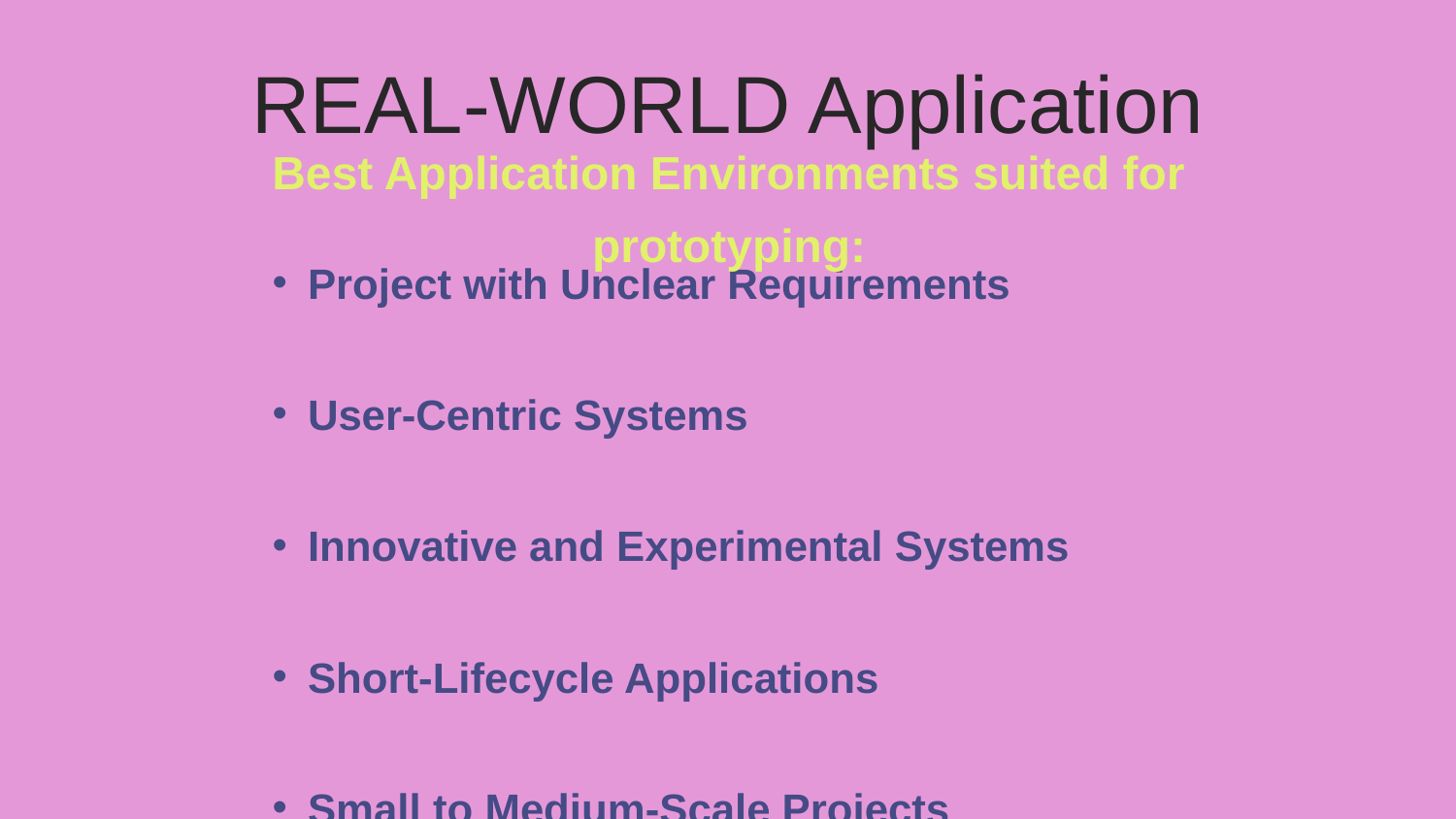

REAL-WORLD Application
Best Application Environments suited for prototyping:
Project with Unclear Requirements

User-Centric Systems

Innovative and Experimental Systems

Short-Lifecycle Applications

Small to Medium-Scale Projects